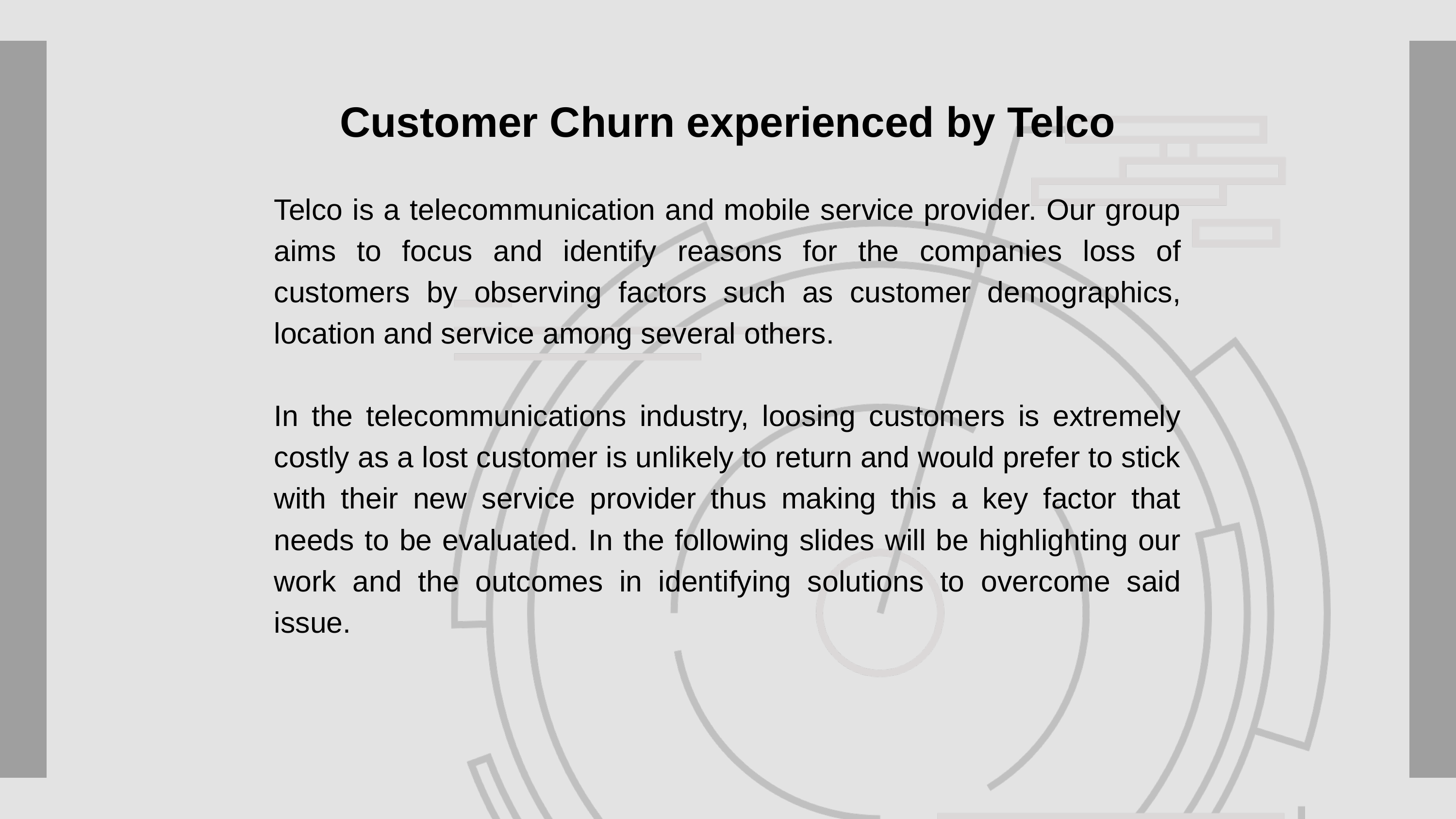

Customer Churn experienced by Telco

Telco is a telecommunication and mobile service provider. Our group aims to focus and identify reasons for the companies loss of customers by observing factors such as customer demographics, location and service among several others.

In the telecommunications industry, loosing customers is extremely costly as a lost customer is unlikely to return and would prefer to stick with their new service provider thus making this a key factor that needs to be evaluated. In the following slides will be highlighting our work and the outcomes in identifying solutions to overcome said issue.